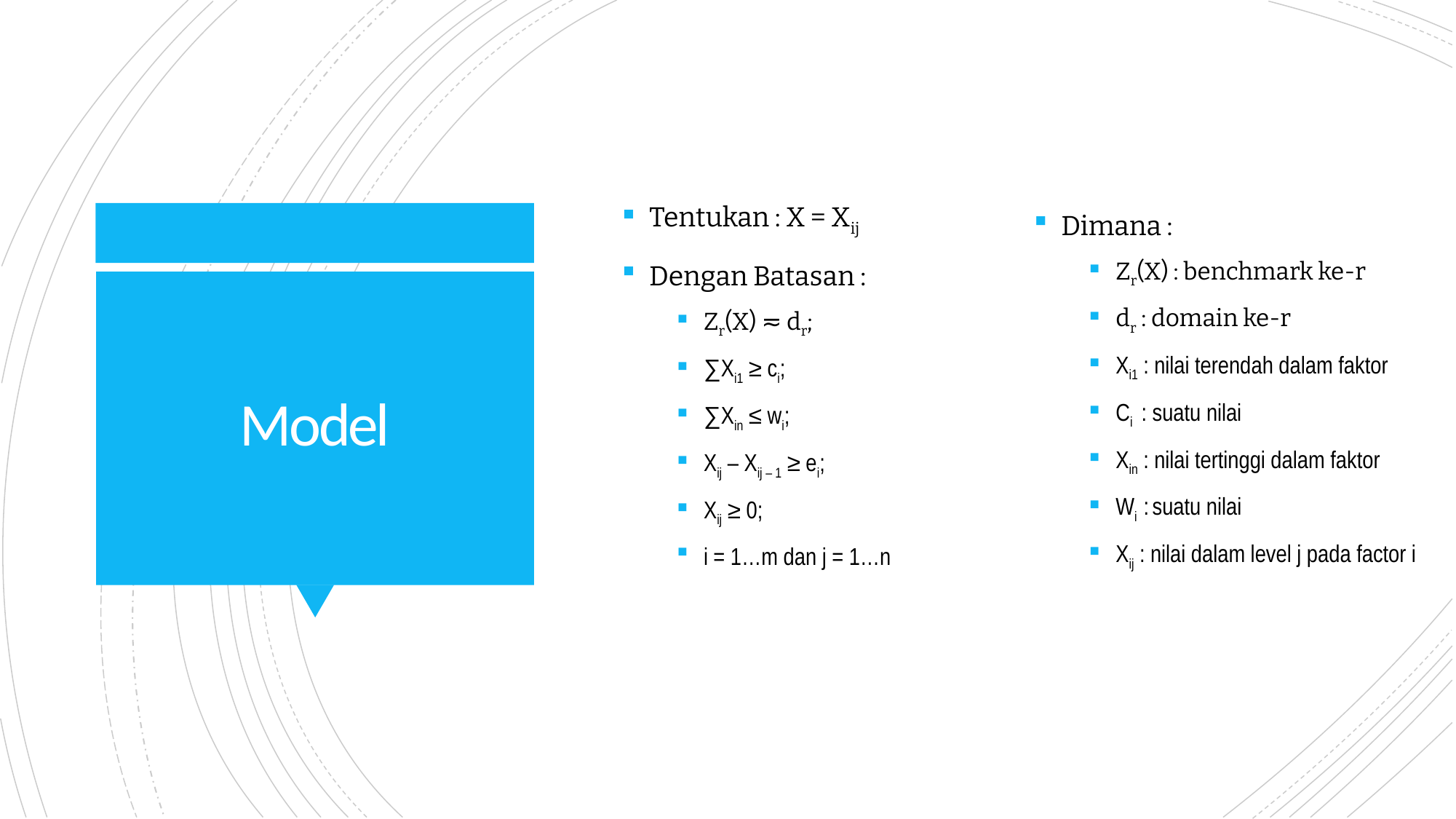

Dimana :
Zr(X) : benchmark ke-r
dr : domain ke-r
Xi1 : nilai terendah dalam faktor
Ci  : suatu nilai
Xin : nilai tertinggi dalam faktor
Wi  : suatu nilai
Xij : nilai dalam level j pada factor i

Tentukan : X = Xij
Dengan Batasan :
Zr(X) ≂ dr;
∑Xi1 ≥ ci;
∑Xin ≤ wi;
Xij – Xij – 1 ≥ ei;
Xij ≥ 0;
i = 1…m dan j = 1…n

# Model